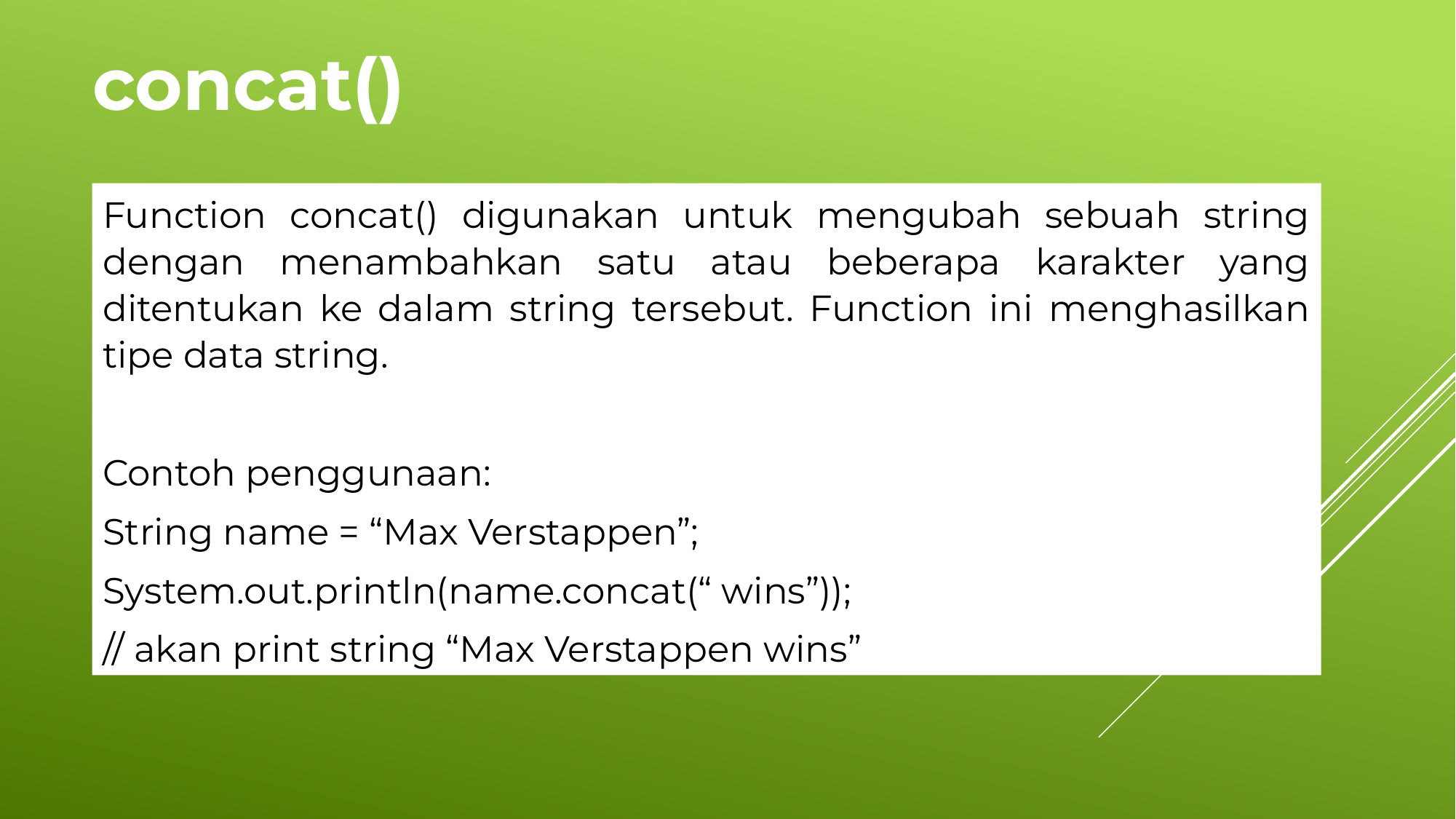

concat()
Function concat() digunakan untuk mengubah sebuah string dengan menambahkan satu atau beberapa karakter yang ditentukan ke dalam string tersebut. Function ini menghasilkan tipe data string.

Contoh penggunaan:
String name = “Max Verstappen”;
System.out.println(name.concat(“ wins”));
// akan print string “Max Verstappen wins”